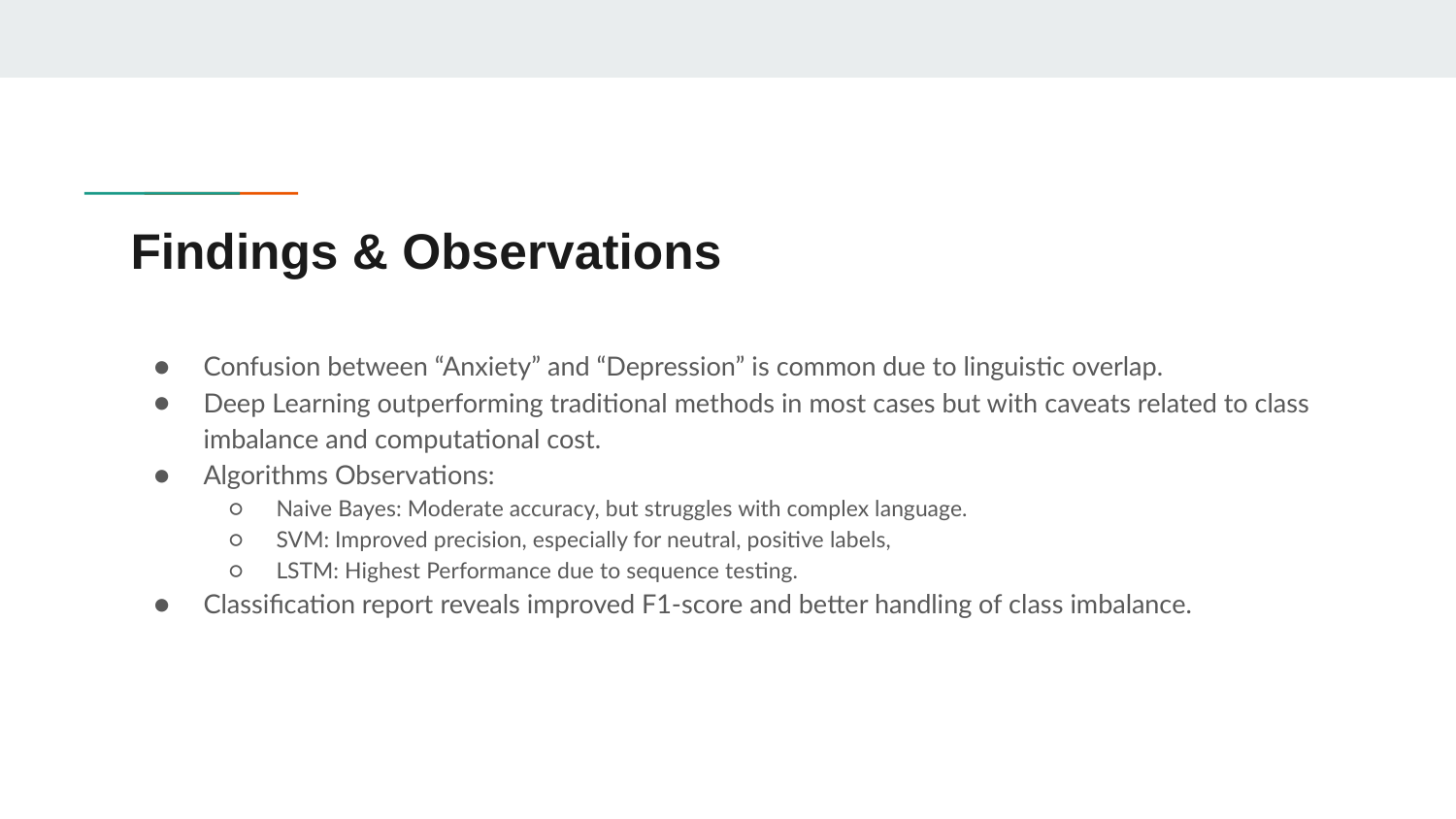

# Findings & Observations
Confusion between “Anxiety” and “Depression” is common due to linguistic overlap.
Deep Learning outperforming traditional methods in most cases but with caveats related to class imbalance and computational cost.
Algorithms Observations:
Naive Bayes: Moderate accuracy, but struggles with complex language.
SVM: Improved precision, especially for neutral, positive labels,
LSTM: Highest Performance due to sequence testing.
Classification report reveals improved F1-score and better handling of class imbalance.